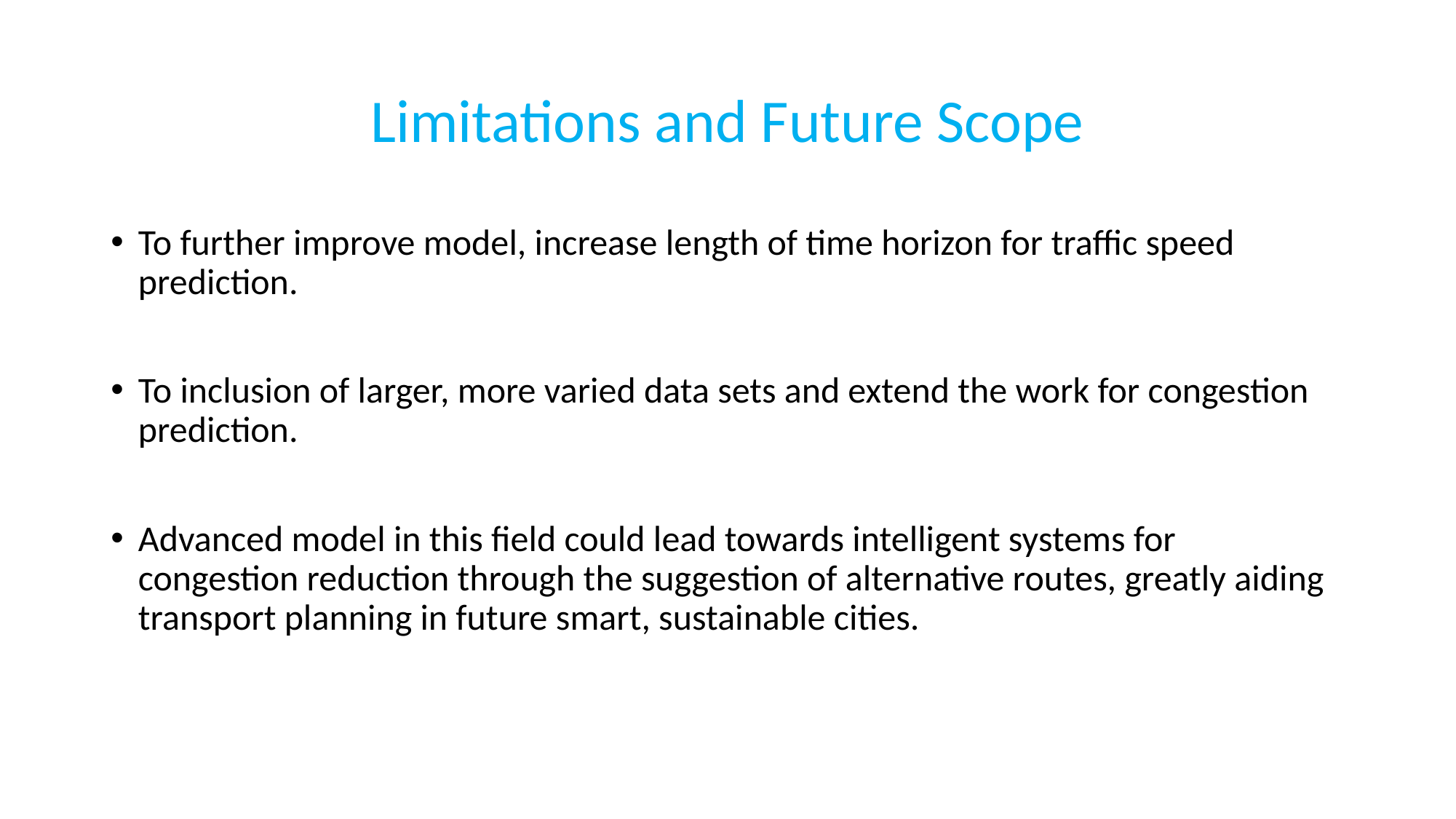

# Limitations and Future Scope
To further improve model, increase length of time horizon for traffic speed prediction.

To inclusion of larger, more varied data sets and extend the work for congestion prediction.

Advanced model in this field could lead towards intelligent systems for congestion reduction through the suggestion of alternative routes, greatly aiding transport planning in future smart, sustainable cities.